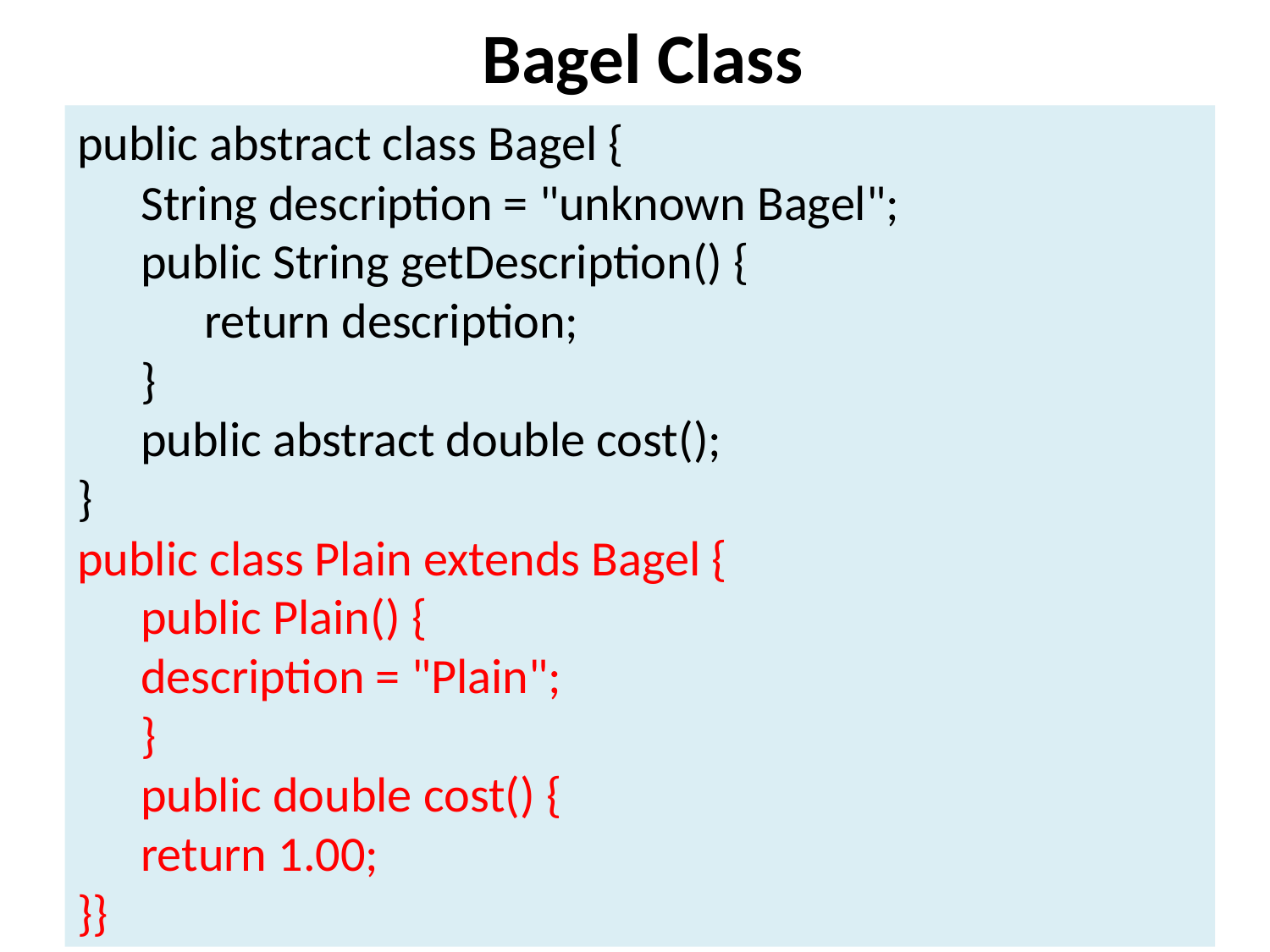

Bagel Class
public abstract class Bagel {
String description = "unknown Bagel";
public String getDescription() {
return description;
}
public abstract double cost();
}
public class Plain extends Bagel {
public Plain() {
description = "Plain";
}
public double cost() {
return 1.00;
}}
17